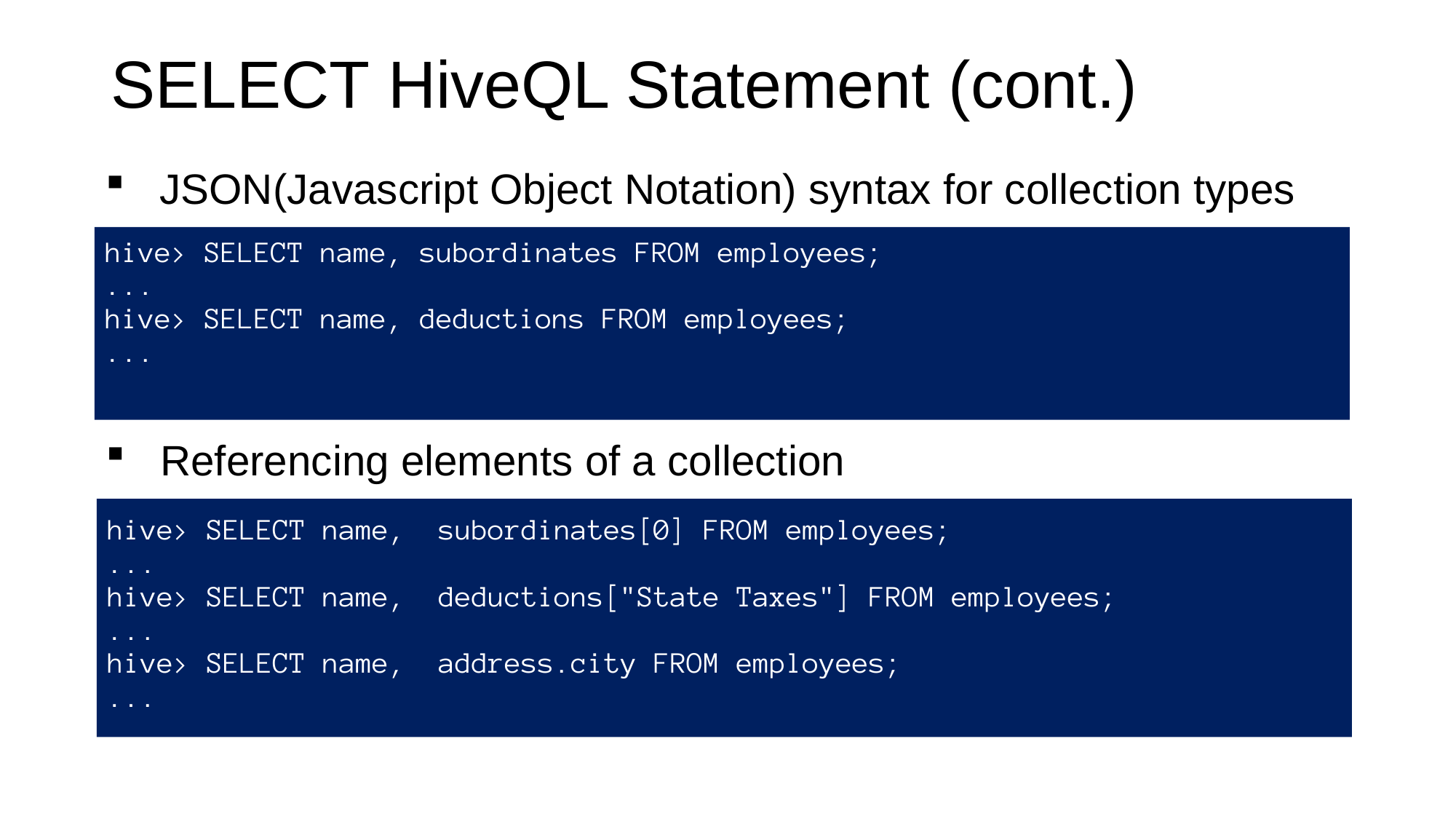

# SELECT HiveQL Statement (cont.)
JSON(Javascript Object Notation) syntax for collection types
hive> SELECT name, subordinates FROM employees;
...
hive> SELECT name, deductions FROM employees;
...

Referencing elements of a collection
hive> SELECT name,  subordinates[0] FROM employees;
...
hive> SELECT name,  deductions["State Taxes"] FROM employees;
...
hive> SELECT name,  address.city FROM employees;
...